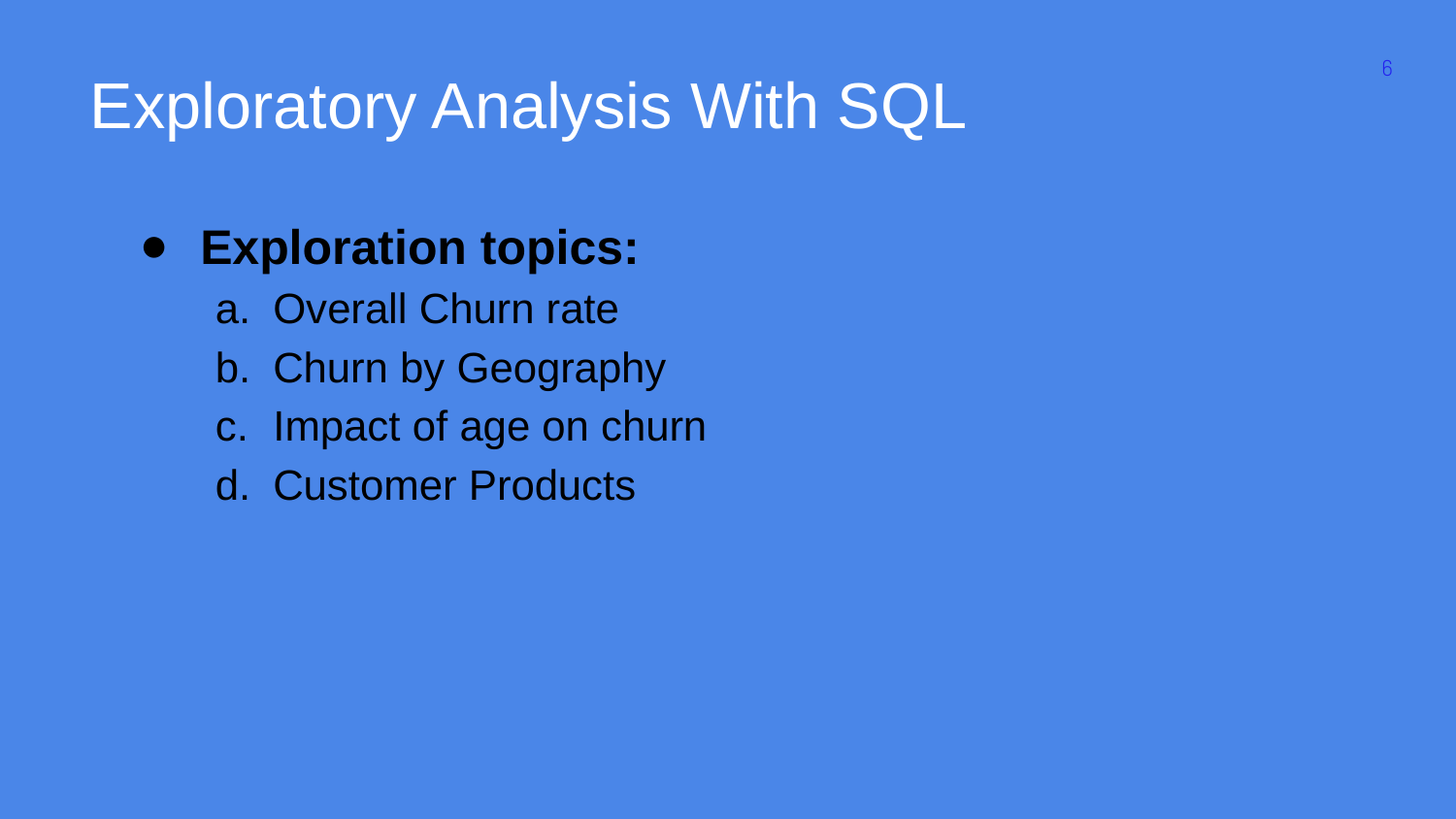

6
Exploratory Analysis With SQL
Exploration topics:
Overall Churn rate
Churn by Geography
Impact of age on churn
Customer Products